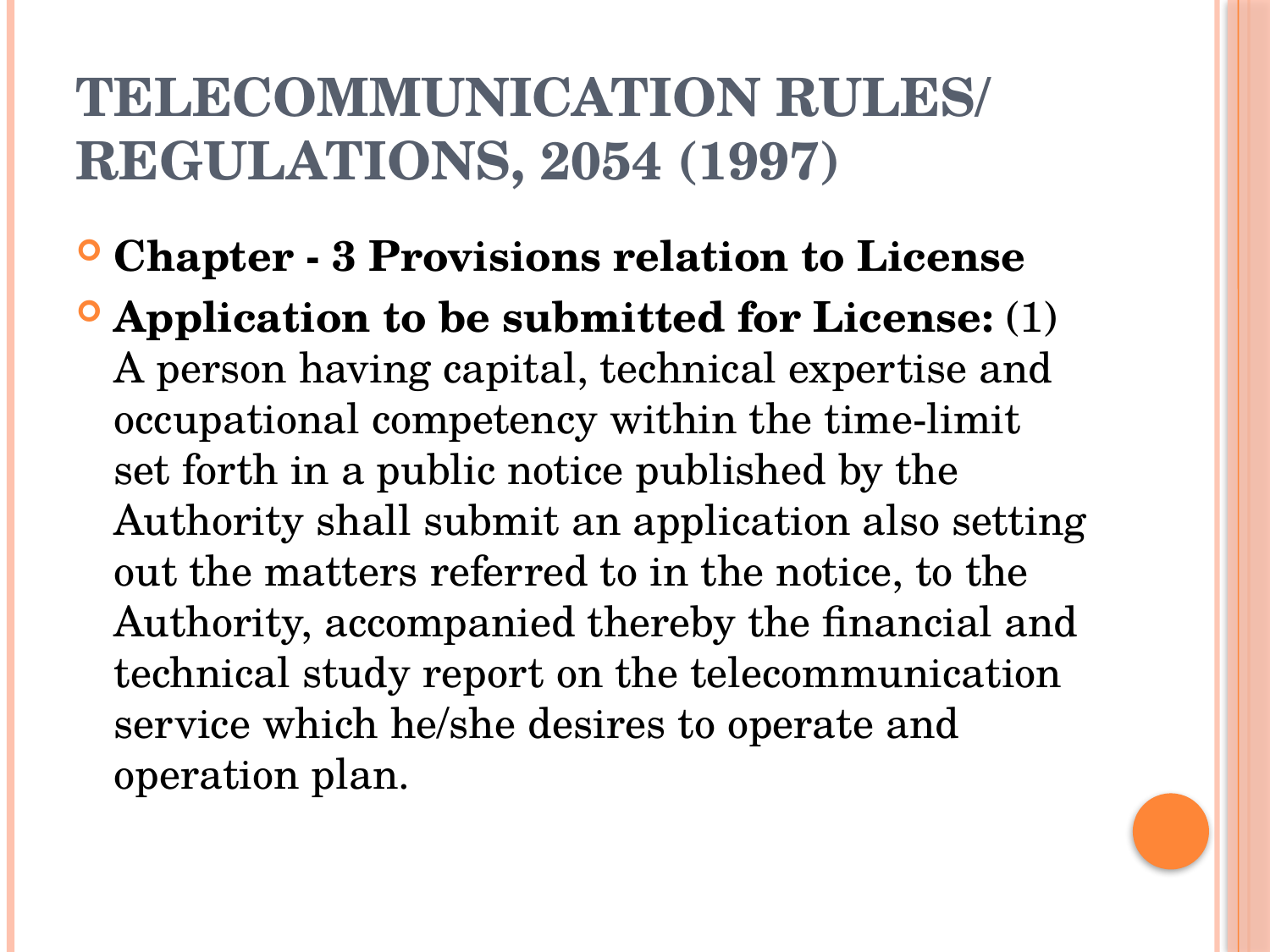

# Telecommunication Rules/ Regulations, 2054 (1997)
Chapter - 3 Provisions relation to License
Application to be submitted for License: (1) A person having capital, technical expertise and occupational competency within the time-limit set forth in a public notice published by the Authority shall submit an application also setting out the matters referred to in the notice, to the Authority, accompanied thereby the financial and technical study report on the telecommunication service which he/she desires to operate and operation plan.